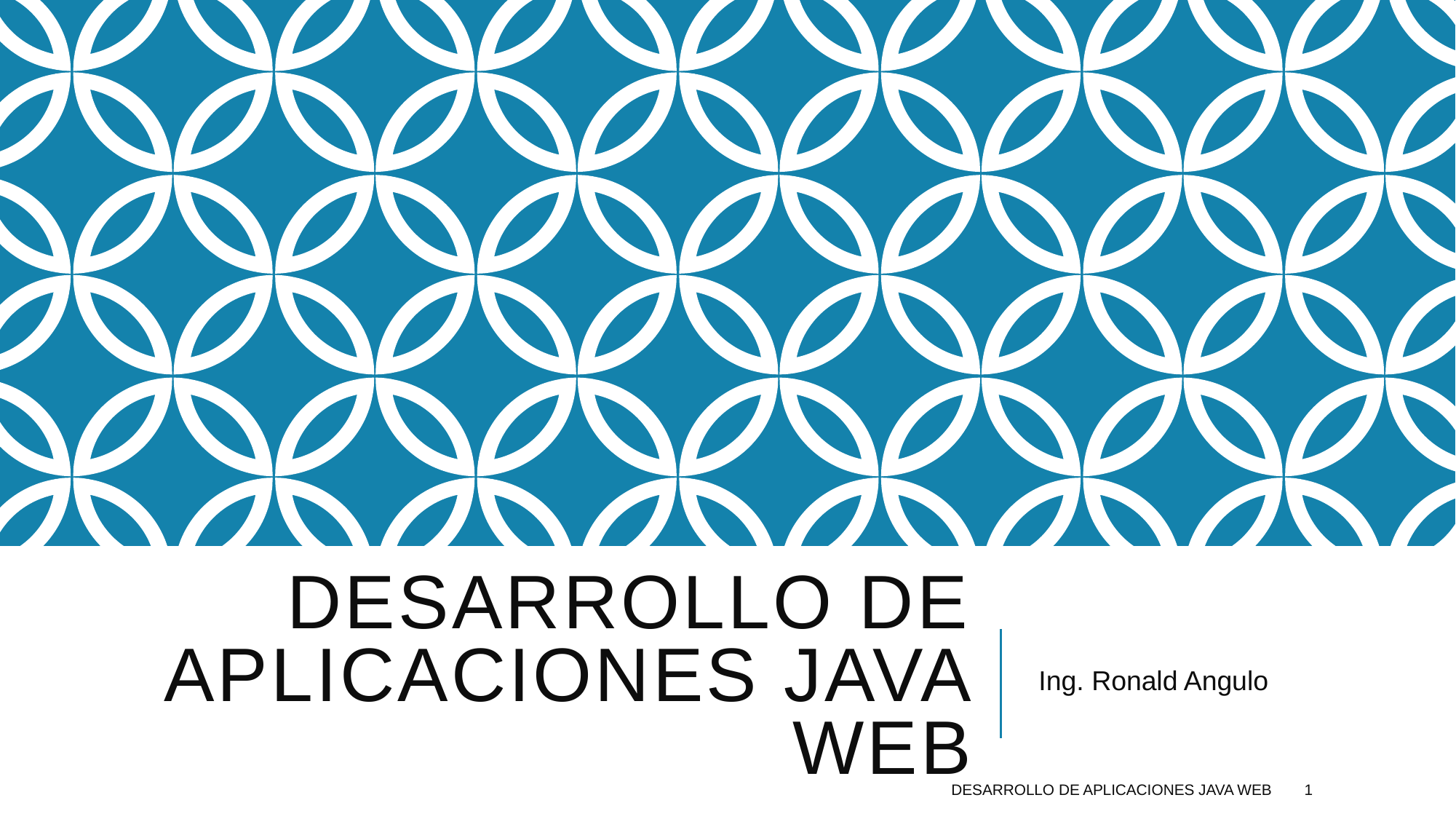

# Desarrollo de aplicaciones java web
Ing. Ronald Angulo
Desarrollo de Aplicaciones Java Web
1